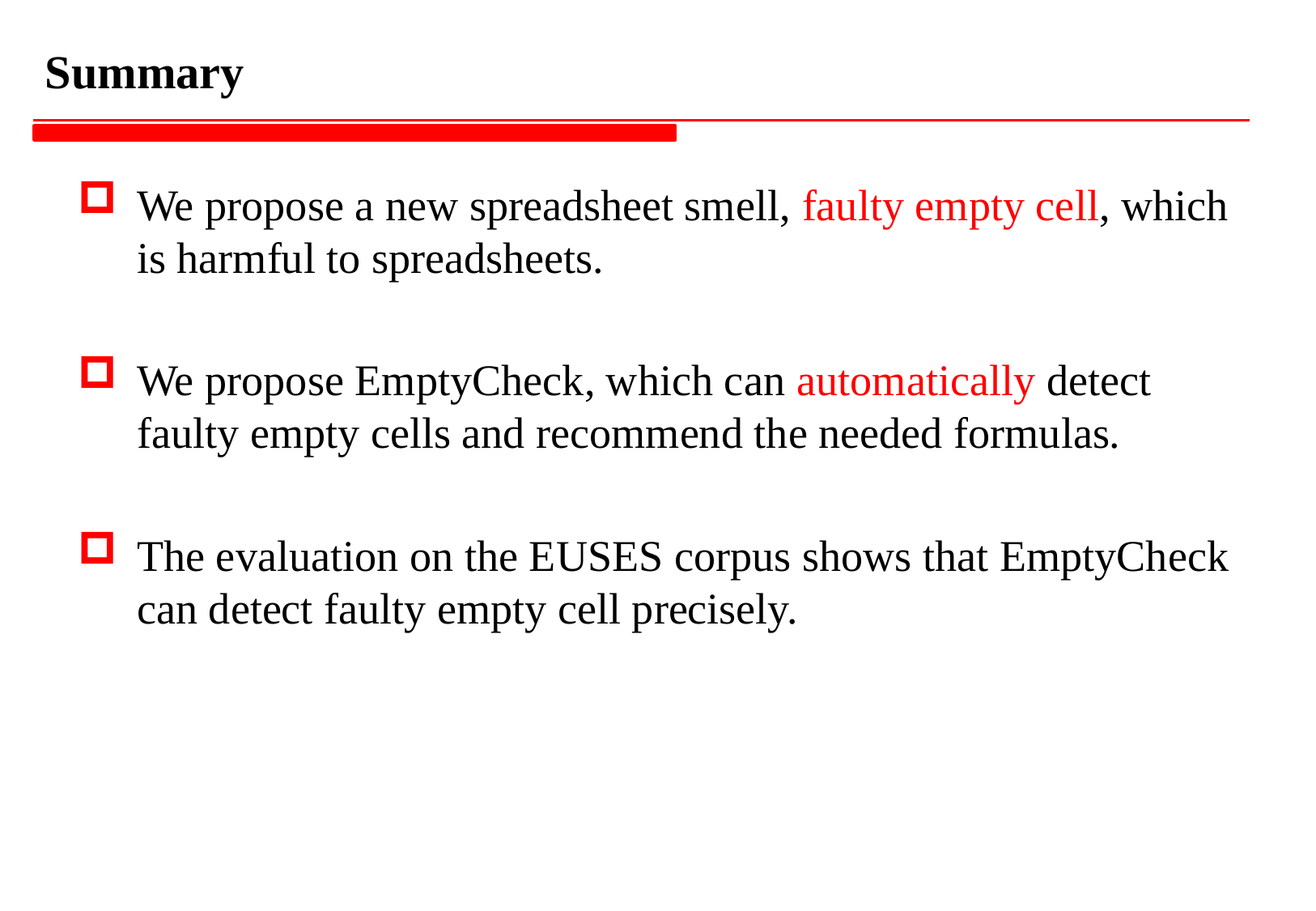

# Summary
We propose a new spreadsheet smell, faulty empty cell, which is harmful to spreadsheets.

We propose EmptyCheck, which can automatically detect faulty empty cells and recommend the needed formulas.

The evaluation on the EUSES corpus shows that EmptyCheck can detect faulty empty cell precisely.